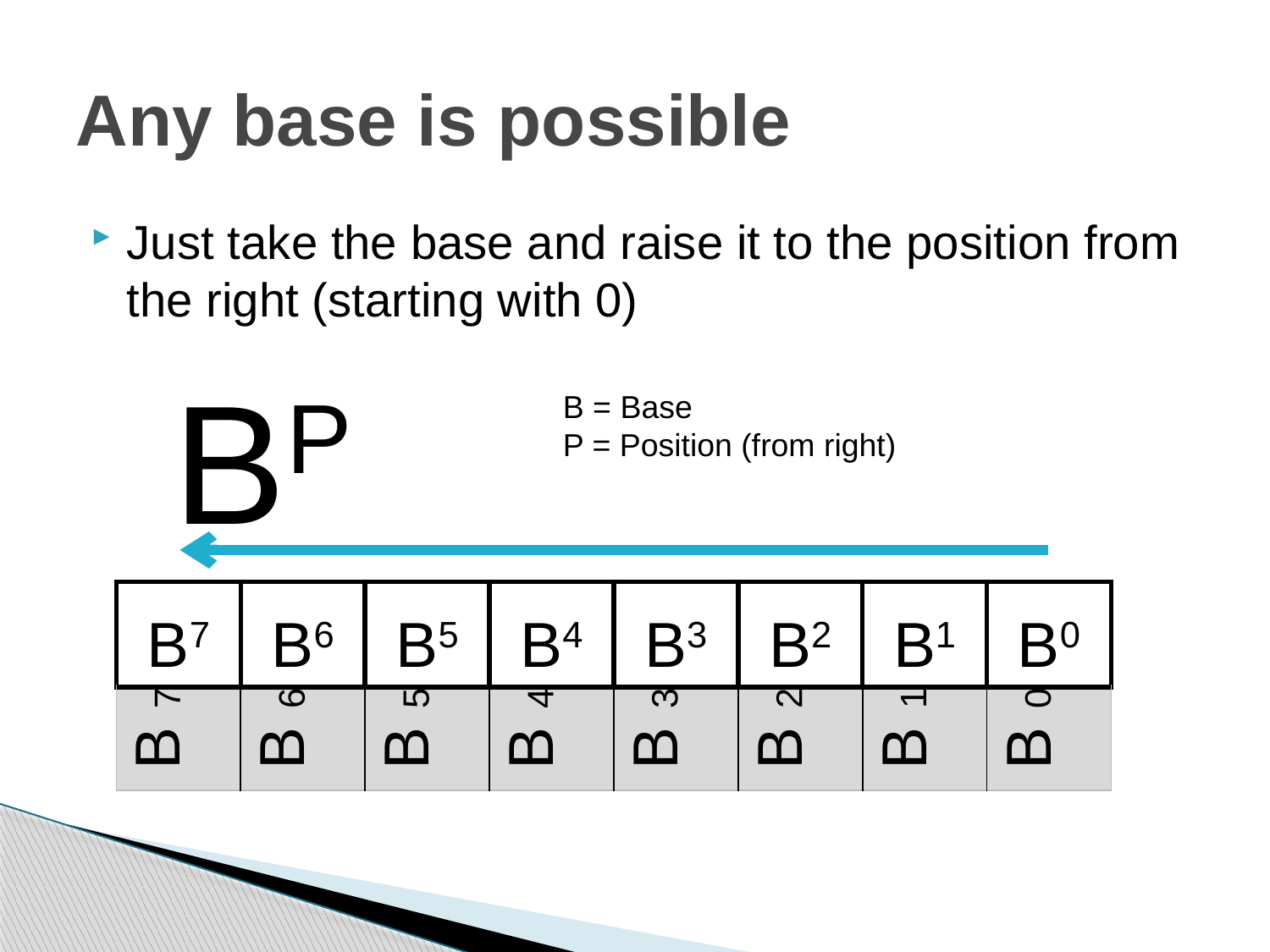

# Any base is possible
Just take the base and raise it to the position from the right (starting with 0)

BP
B = Base
P = Position (from right)
| B7 | B6 | B5 | B4 | B3 | B2 | B1 | B0 |
| --- | --- | --- | --- | --- | --- | --- | --- |
| B7 | B6 | B5 | B4 | B3 | B2 | B1 | B0 |